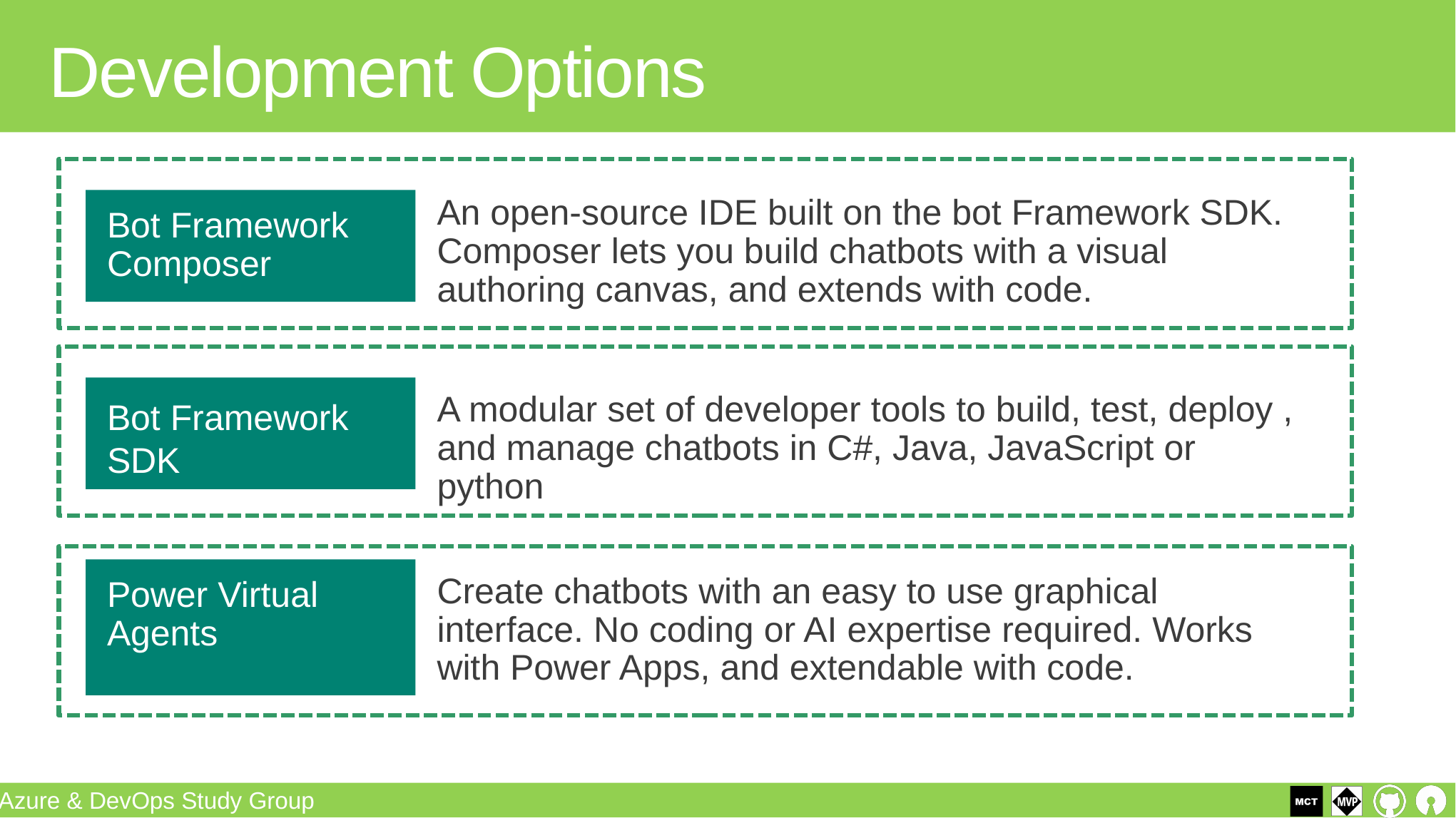

# Development Options

An open-source IDE built on the bot Framework SDK. Composer lets you build chatbots with a visual authoring canvas, and extends with code.
Bot Framework Composer

A modular set of developer tools to build, test, deploy , and manage chatbots in C#, Java, JavaScript or python
Bot Framework SDK

Create chatbots with an easy to use graphical interface. No coding or AI expertise required. Works with Power Apps, and extendable with code.
Power Virtual Agents